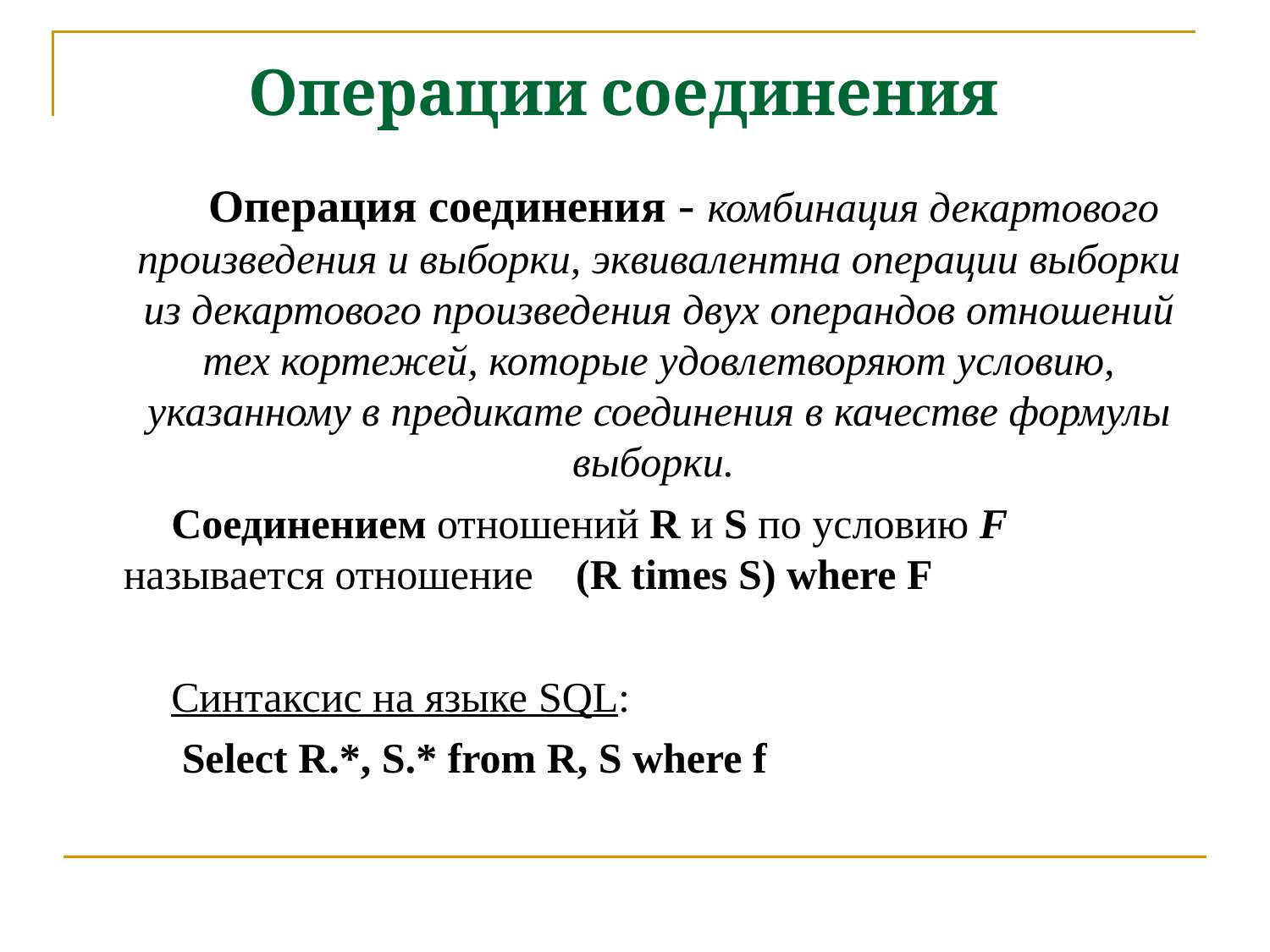

Операции соединения
        Операция соединения - комбинация декартового произведения и выборки, эквивалентна операции выборки из декартового произведения двух операндов отношений тех кортежей, которые удовлетворяют условию, указанному в предикате соединения в качестве формулы выборки.
         Соединением отношений R и S по условию F называется отношение    (R times S) where F

         Синтаксис на языке SQL:
          Select R.*, S.* from R, S where f